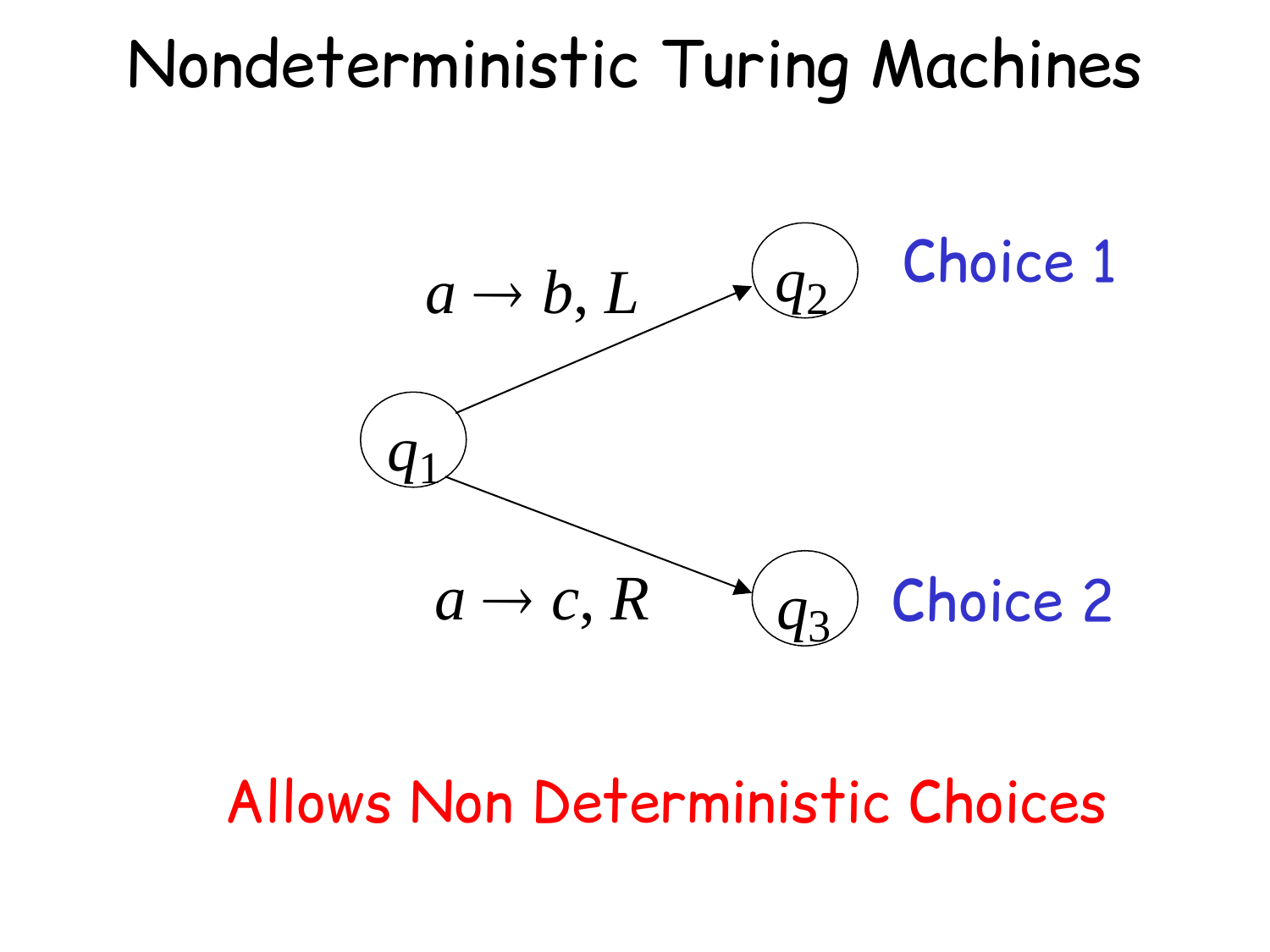

# Nondeterministic Turing Machines
q2

Choice 1
a → b, L
q1
q3
a → c, R
Choice 2
Allows Non Deterministic Choices